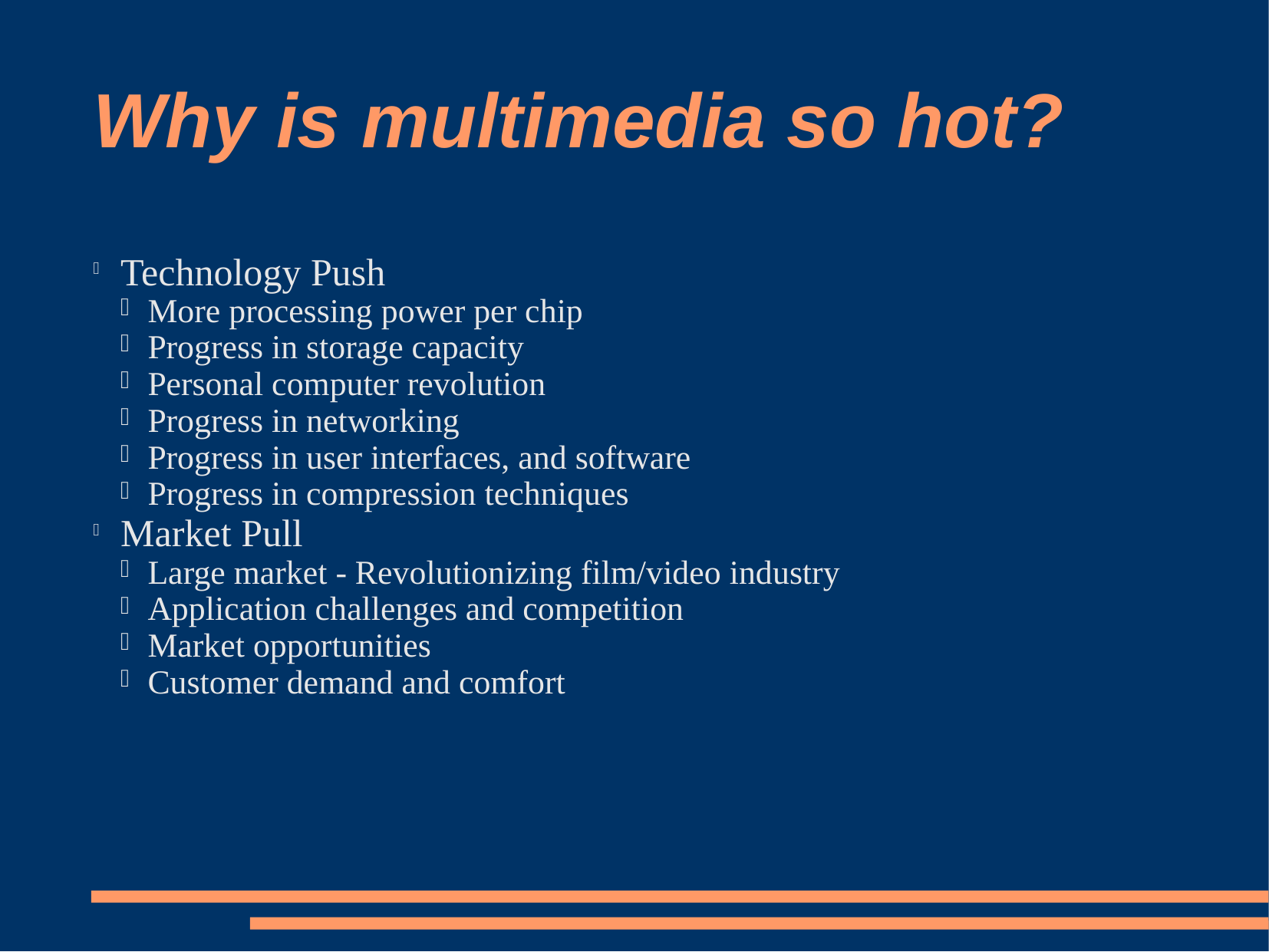

Why is multimedia so hot?
Technology Push
More processing power per chip
Progress in storage capacity
Personal computer revolution
Progress in networking
Progress in user interfaces, and software
Progress in compression techniques
Market Pull
Large market - Revolutionizing film/video industry
Application challenges and competition
Market opportunities
Customer demand and comfort